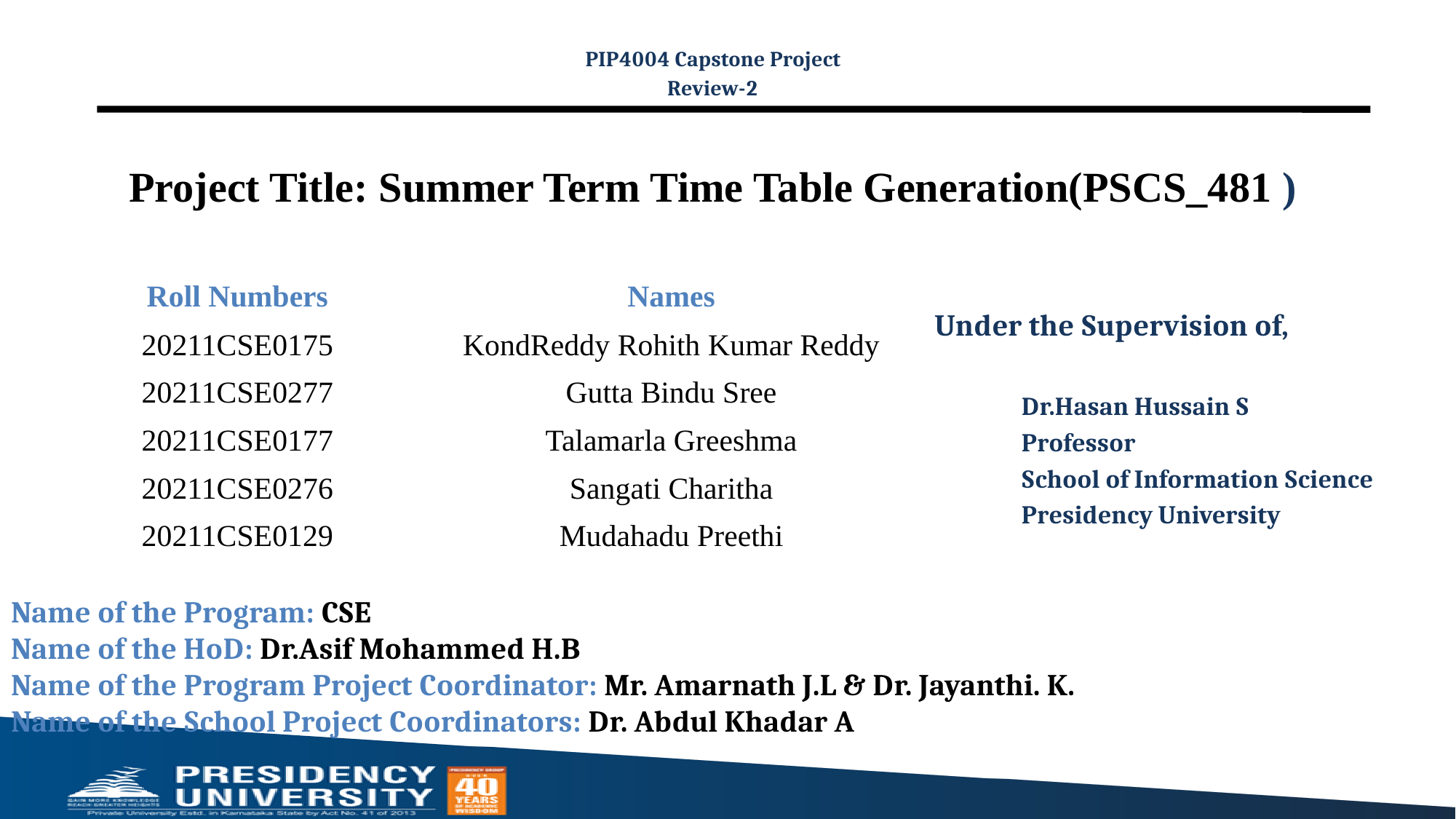

PIP4004 Capstone Project
Review-2
# Project Title: Summer Term Time Table Generation(PSCS_481 )
| Roll Numbers | Names |
| --- | --- |
| 20211CSE0175 | KondReddy Rohith Kumar Reddy |
| 20211CSE0277 | Gutta Bindu Sree |
| 20211CSE0177 | Talamarla Greeshma |
| 20211CSE0276 | Sangati Charitha |
| 20211CSE0129 | Mudahadu Preethi |
Under the Supervision of,

		Dr.Hasan Hussain S
		Professor
		School of Information Science
		Presidency University

Name of the Program: CSE
Name of the HoD: Dr.Asif Mohammed H.B
Name of the Program Project Coordinator: Mr. Amarnath J.L & Dr. Jayanthi. K.
Name of the School Project Coordinators: Dr. Abdul Khadar A